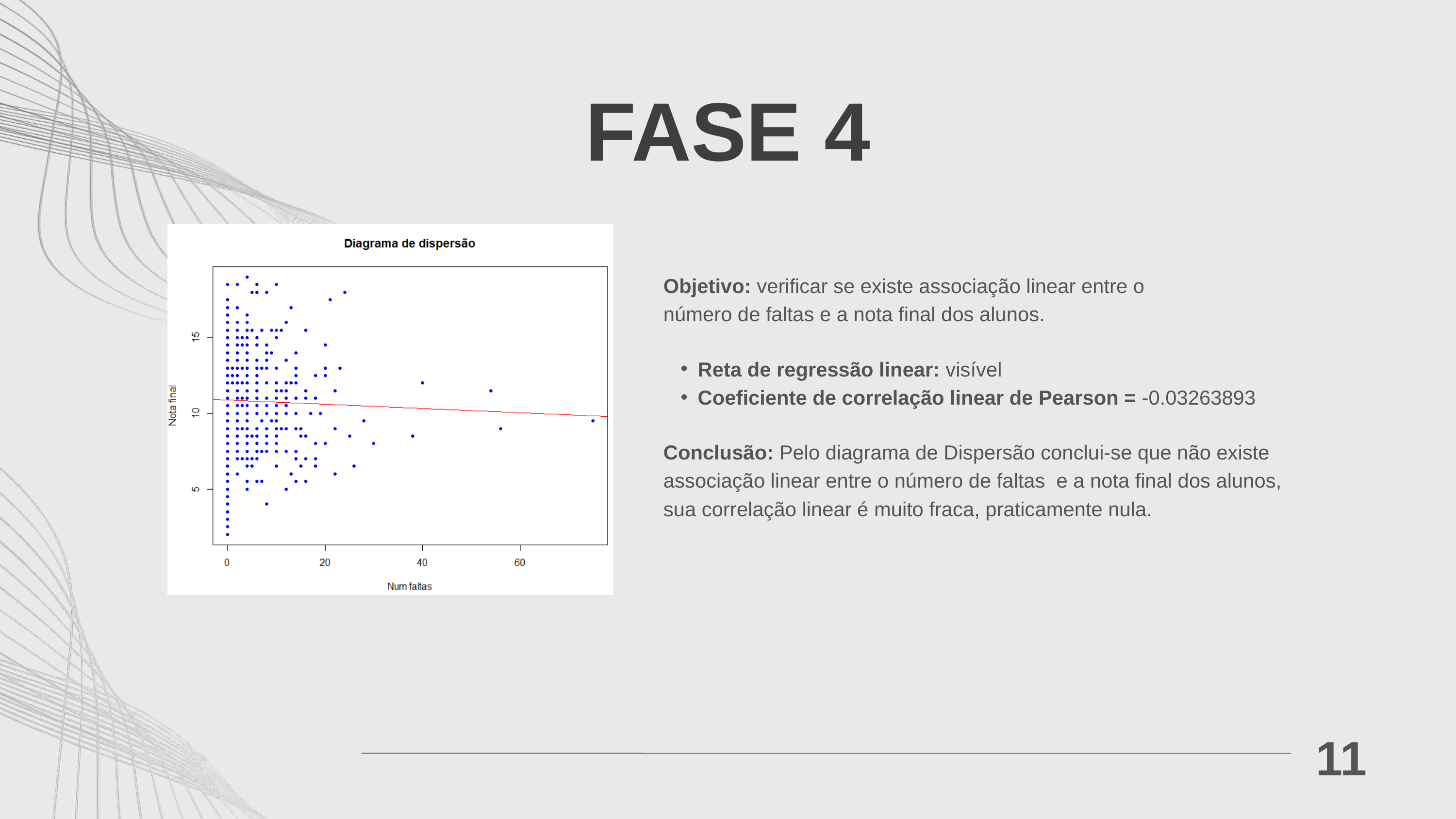

FASE 4

Objetivo: verificar se existe associação linear entre o número de faltas e a nota final dos alunos.
Reta de regressão linear: visível
Coeficiente de correlação linear de Pearson = -0.03263893
Conclusão: Pelo diagrama de Dispersão conclui-se que não existe associação linear entre o número de faltas  e a nota final dos alunos, sua correlação linear é muito fraca, praticamente nula.

11